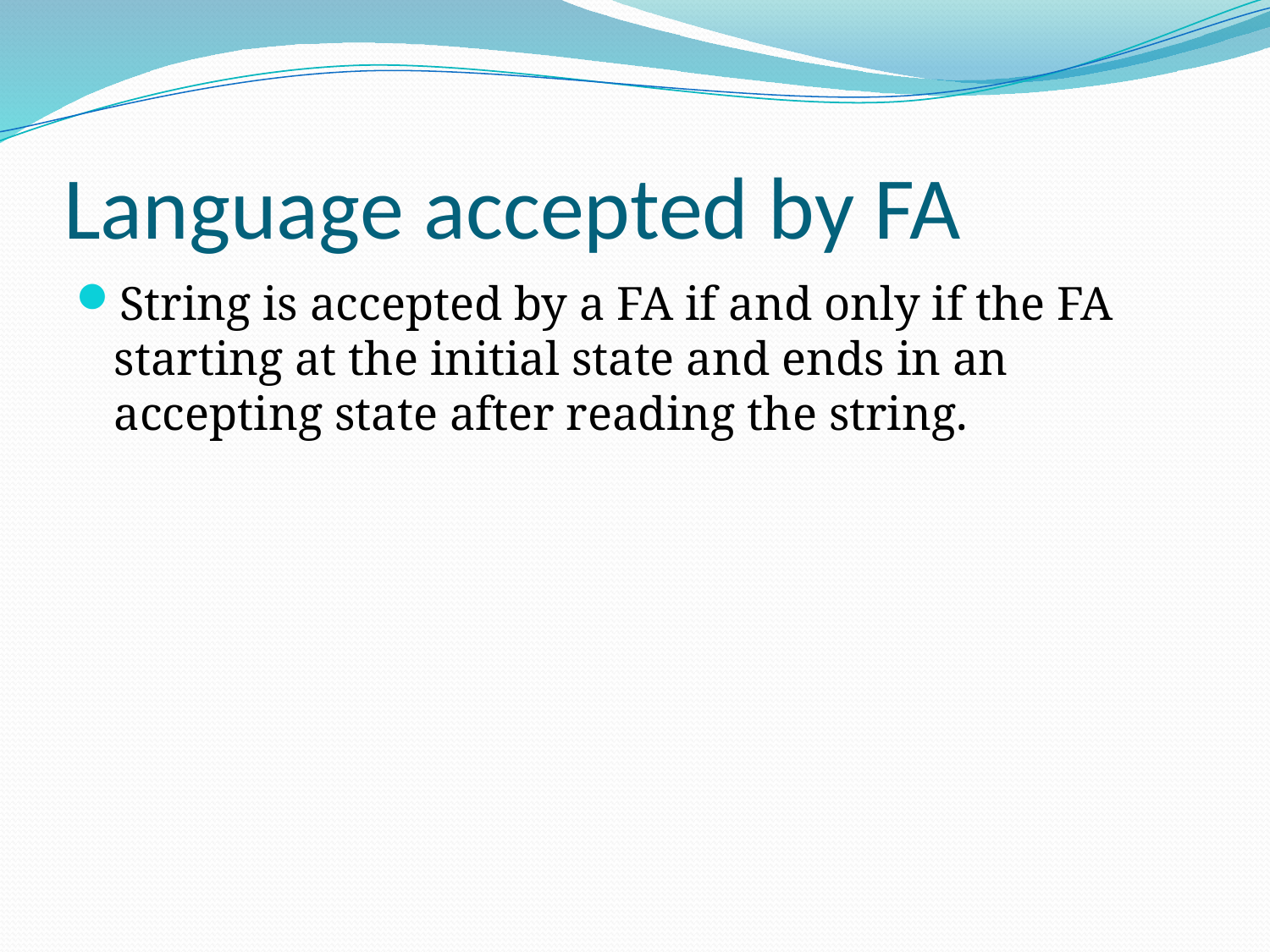

# Language accepted by FA
String is accepted by a FA if and only if the FA starting at the initial state and ends in an accepting state after reading the string.